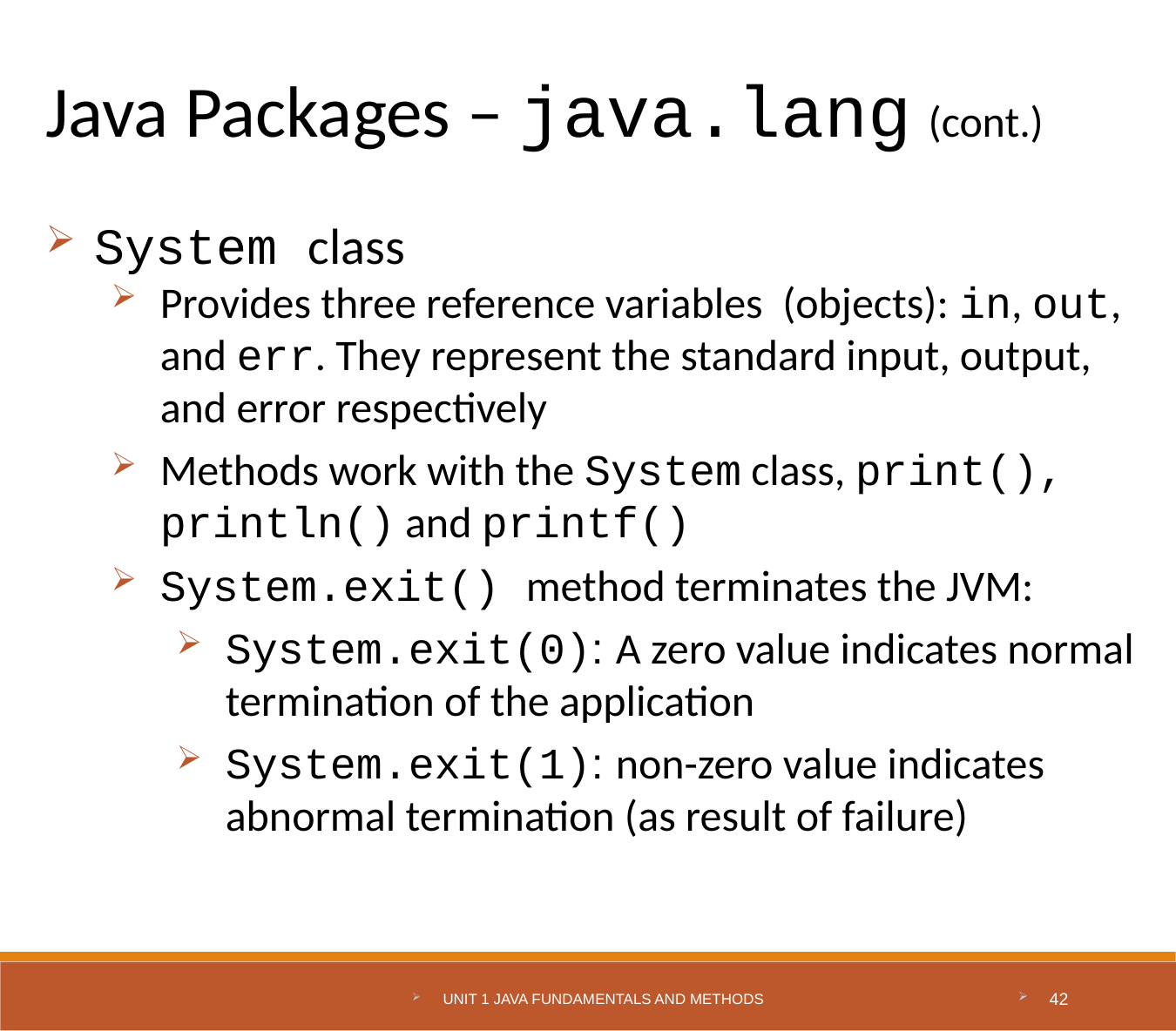

Java Packages – java.lang (cont.)
System class
Provides three reference variables  (objects): in, out, and err. They represent the standard input, output, and error respectively
Methods work with the System class, print(), println() and printf()
System.exit() method terminates the JVM:
System.exit(0): A zero value indicates normal termination of the application
System.exit(1): non-zero value indicates abnormal termination (as result of failure)

Unit 1 Java Fundamentals and Methods
42